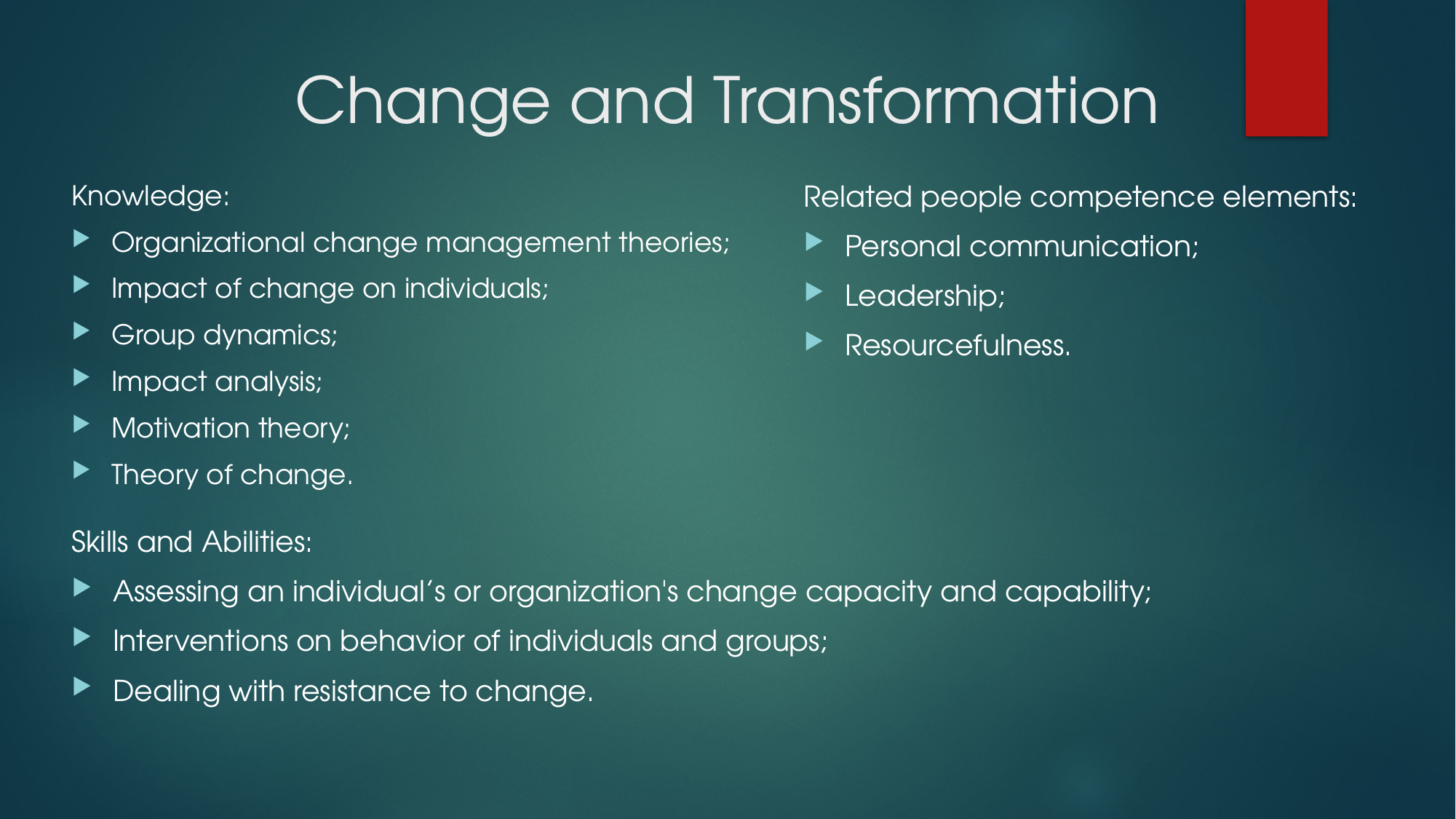

# Change and Transformation
Knowledge:
Organizational change management theories;
Impact of change on individuals;
Group dynamics;
Impact analysis;
Motivation theory;
Theory of change.
Related people competence elements:
Personal communication;
Leadership;
Resourcefulness.
Skills and Abilities:
Assessing an individual’s or organization's change capacity and capability;
Interventions on behavior of individuals and groups;
Dealing with resistance to change.